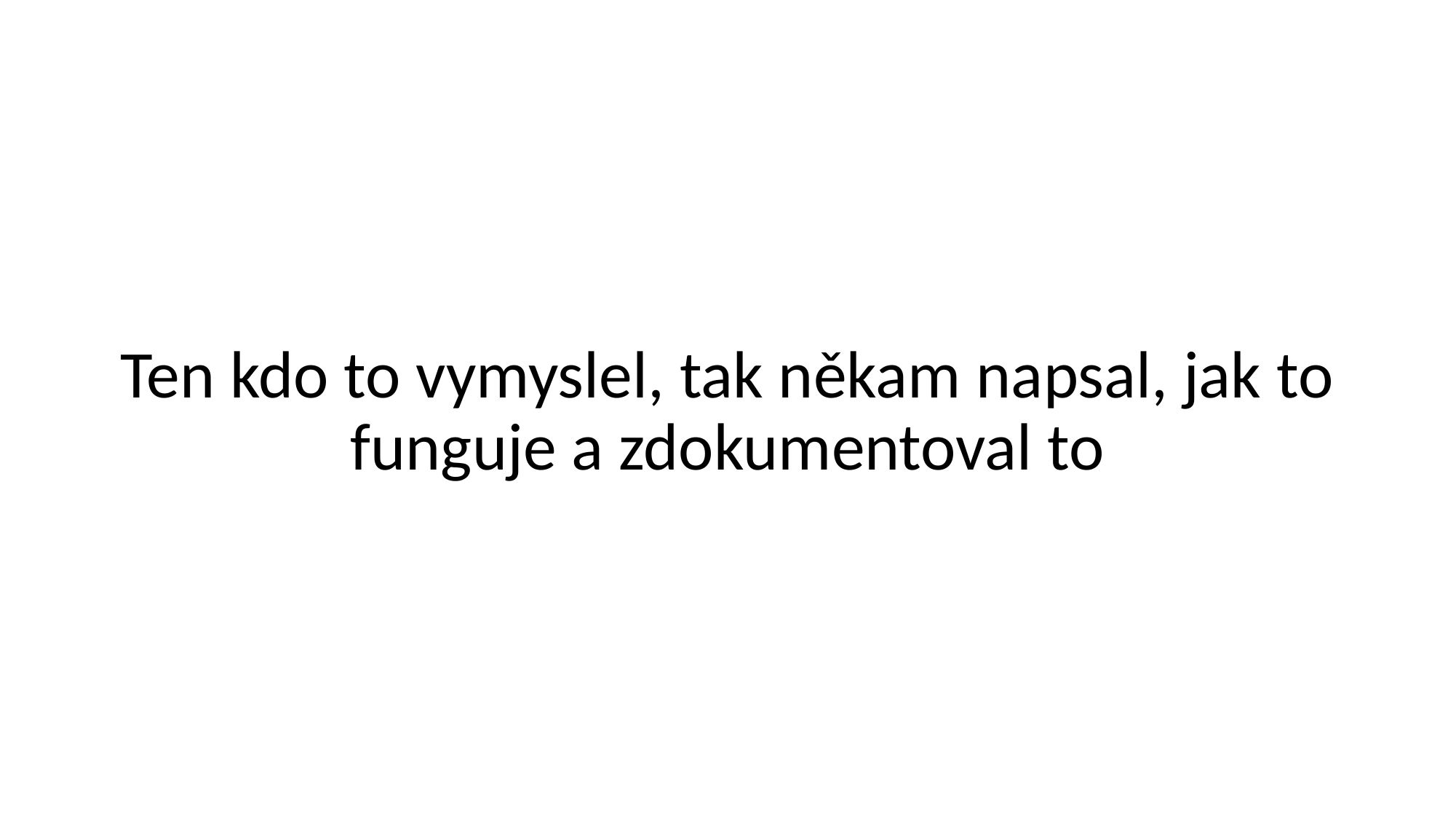

# Ten kdo to vymyslel, tak někam napsal, jak to funguje a zdokumentoval to